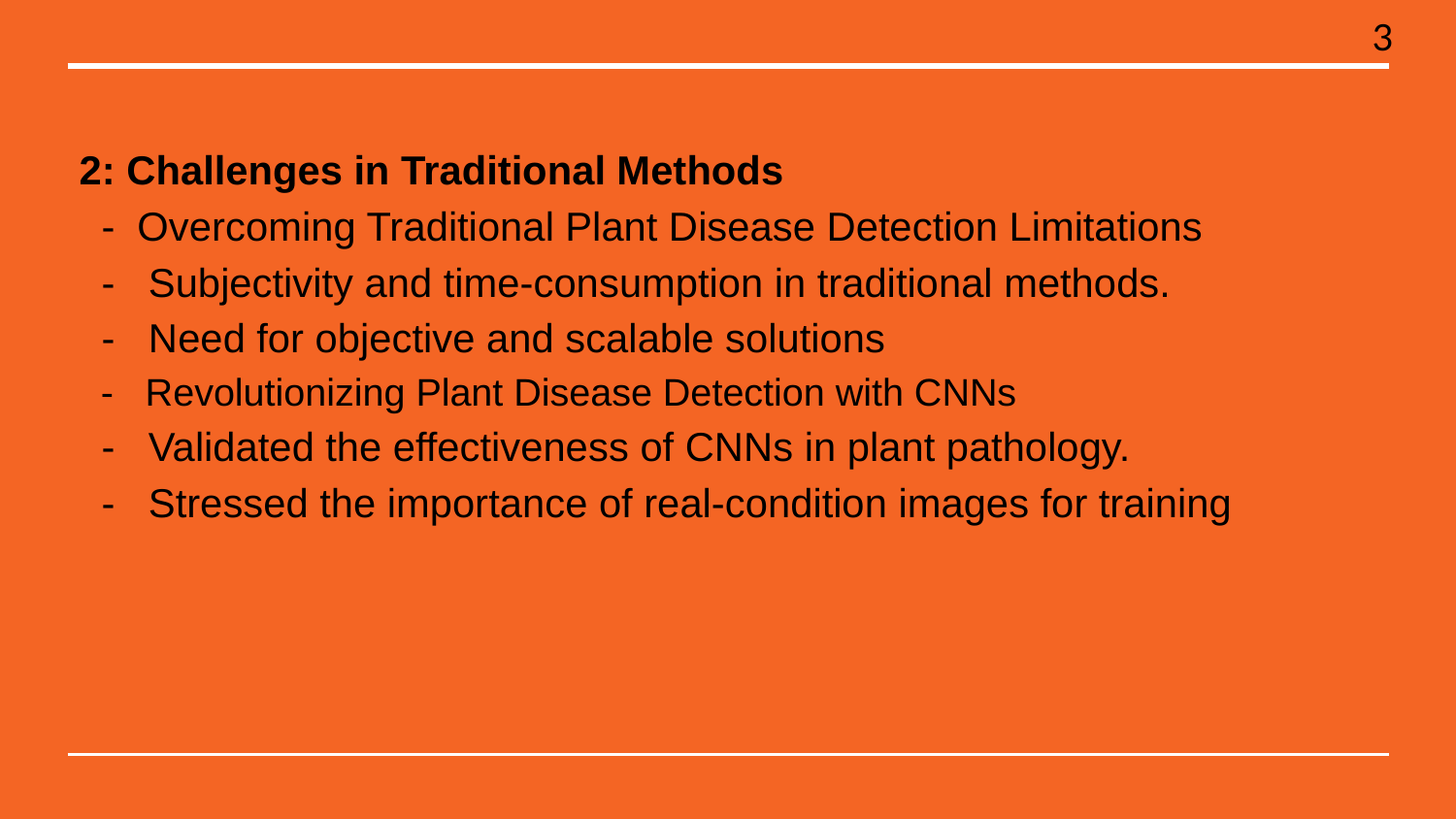

3
# 2: Challenges in Traditional Methods
  -  Overcoming Traditional Plant Disease Detection Limitations
  -   Subjectivity and time-consumption in traditional methods.
  -   Need for objective and scalable solutions
  -   Revolutionizing Plant Disease Detection with CNNs
  -   Validated the effectiveness of CNNs in plant pathology.
  -   Stressed the importance of real-condition images for training